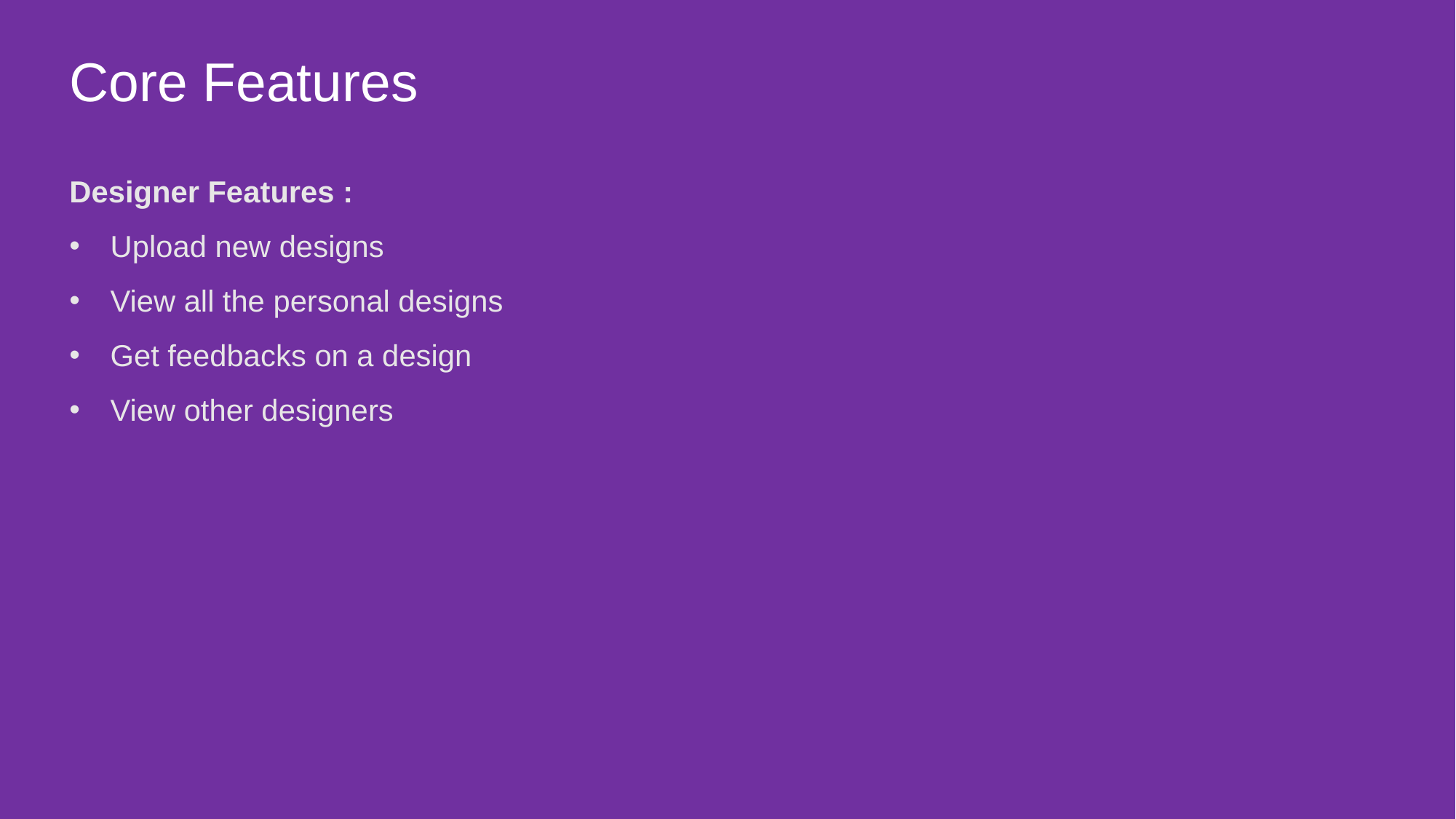

Core Features
Designer Features :
Upload new designs
View all the personal designs
Get feedbacks on a design
View other designers